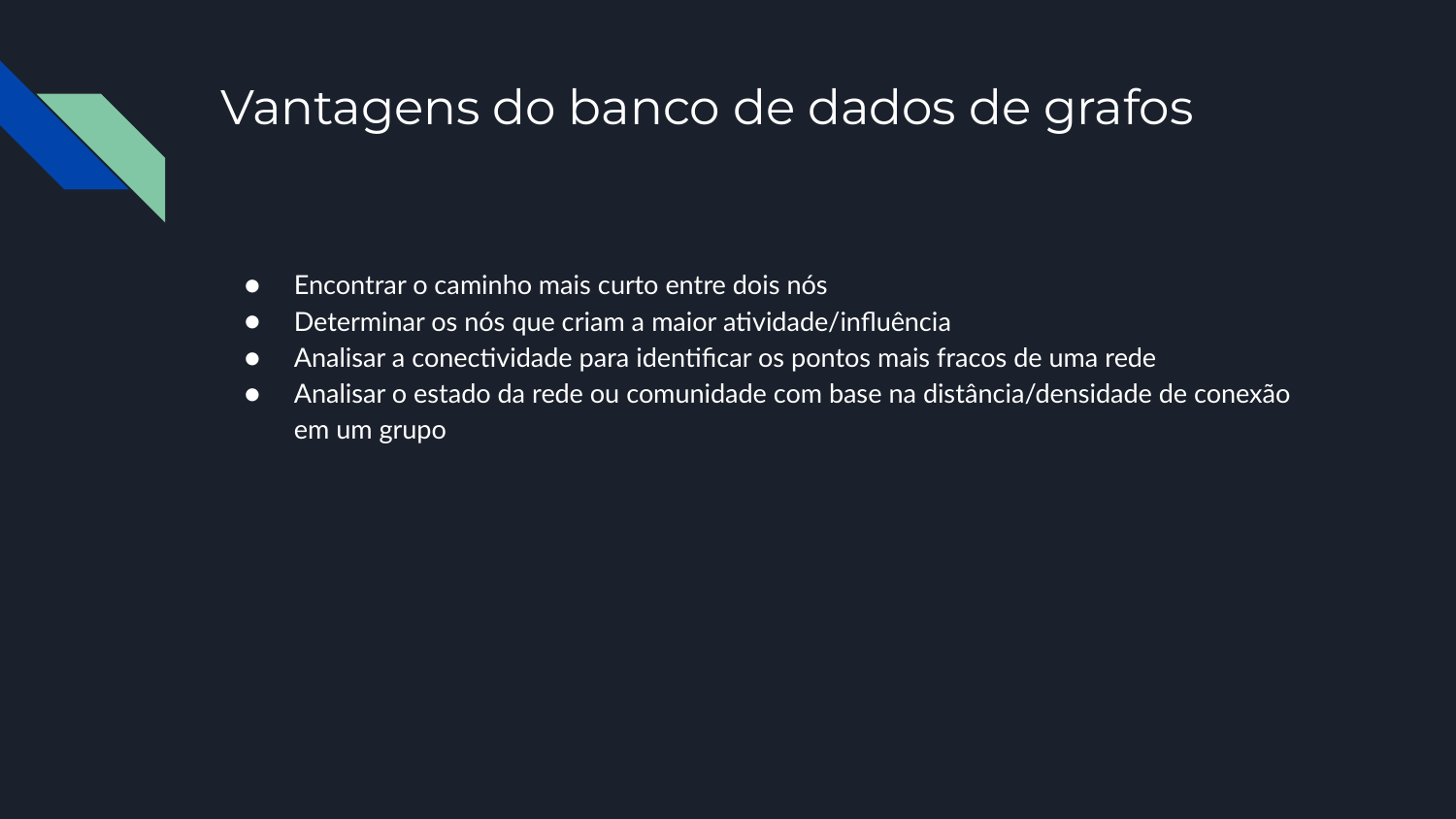

# Vantagens do banco de dados de grafos
Encontrar o caminho mais curto entre dois nós
Determinar os nós que criam a maior atividade/influência
Analisar a conectividade para identificar os pontos mais fracos de uma rede
Analisar o estado da rede ou comunidade com base na distância/densidade de conexão em um grupo